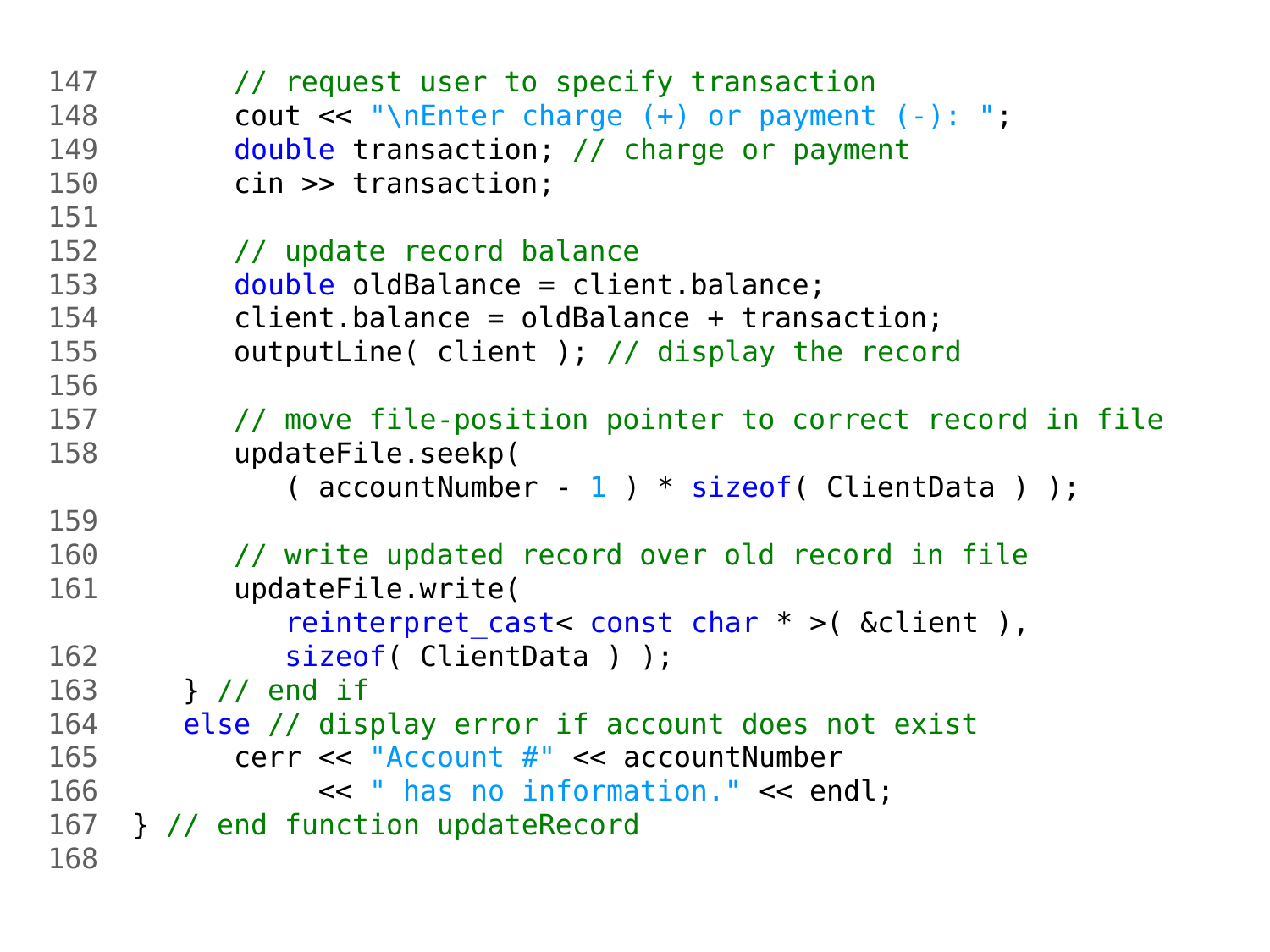

147        // request user to specify transaction
148        cout << "\nEnter charge (+) or payment (-): ";
149        double transaction; // charge or payment
150        cin >> transaction;
151
152        // update record balance
153        double oldBalance = client.balance;
154        client.balance = oldBalance + transaction;
155        outputLine( client ); // display the record
156
157        // move file-position pointer to correct record in file
158        updateFile.seekp(
              ( accountNumber - 1 ) * sizeof( ClientData ) );
159
160        // write updated record over old record in file
161        updateFile.write(
              reinterpret_cast< const char * >( &client ),
162           sizeof( ClientData ) );
163     } // end if
164     else // display error if account does not exist
165        cerr << "Account #" << accountNumber
166             << " has no information." << endl;
167  } // end function updateRecord
168